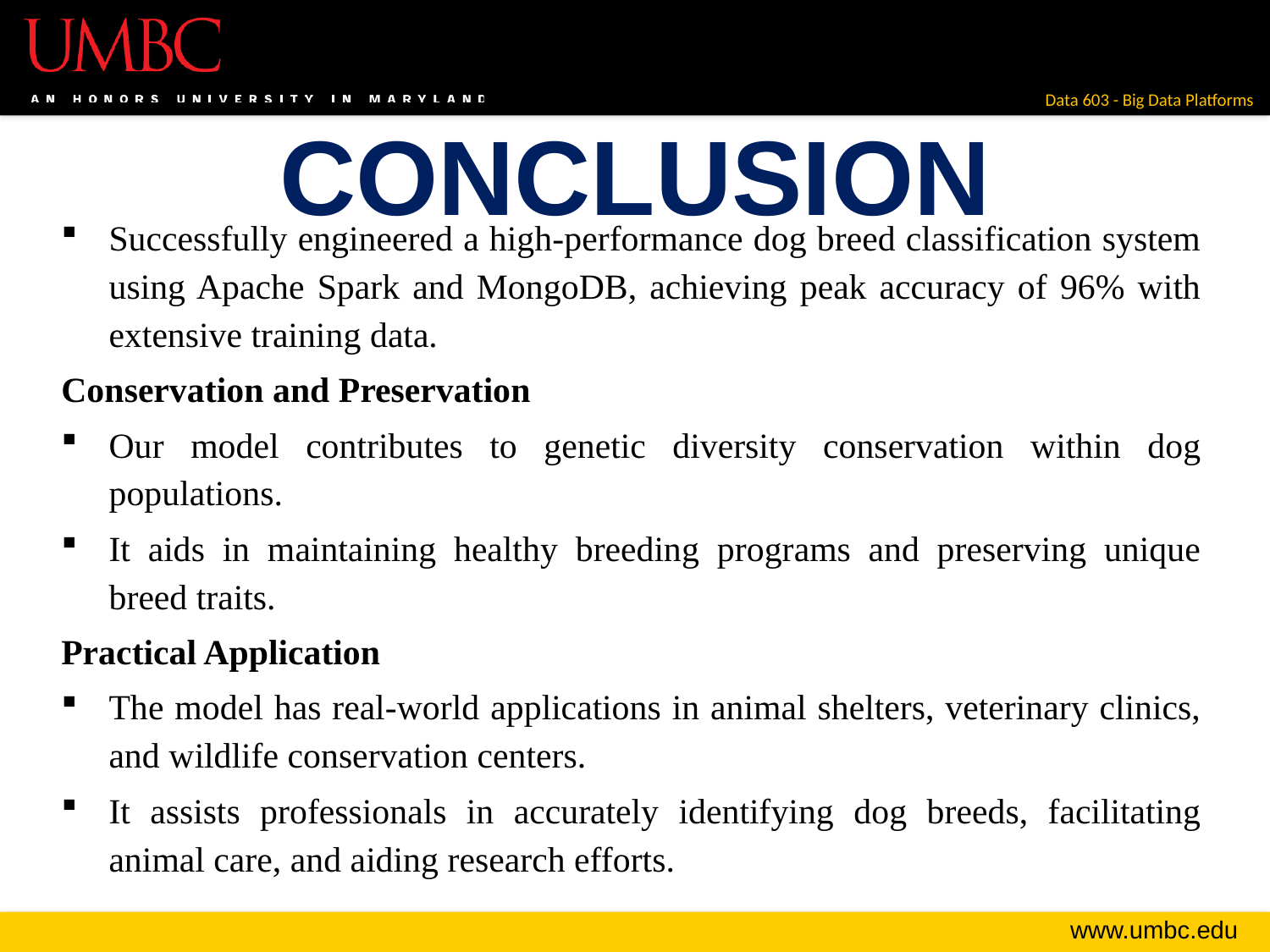

# CONCLUSION
Successfully engineered a high-performance dog breed classification system using Apache Spark and MongoDB, achieving peak accuracy of 96% with extensive training data.
Conservation and Preservation
Our model contributes to genetic diversity conservation within dog populations.
It aids in maintaining healthy breeding programs and preserving unique breed traits.
Practical Application
The model has real-world applications in animal shelters, veterinary clinics, and wildlife conservation centers.
It assists professionals in accurately identifying dog breeds, facilitating animal care, and aiding research efforts.